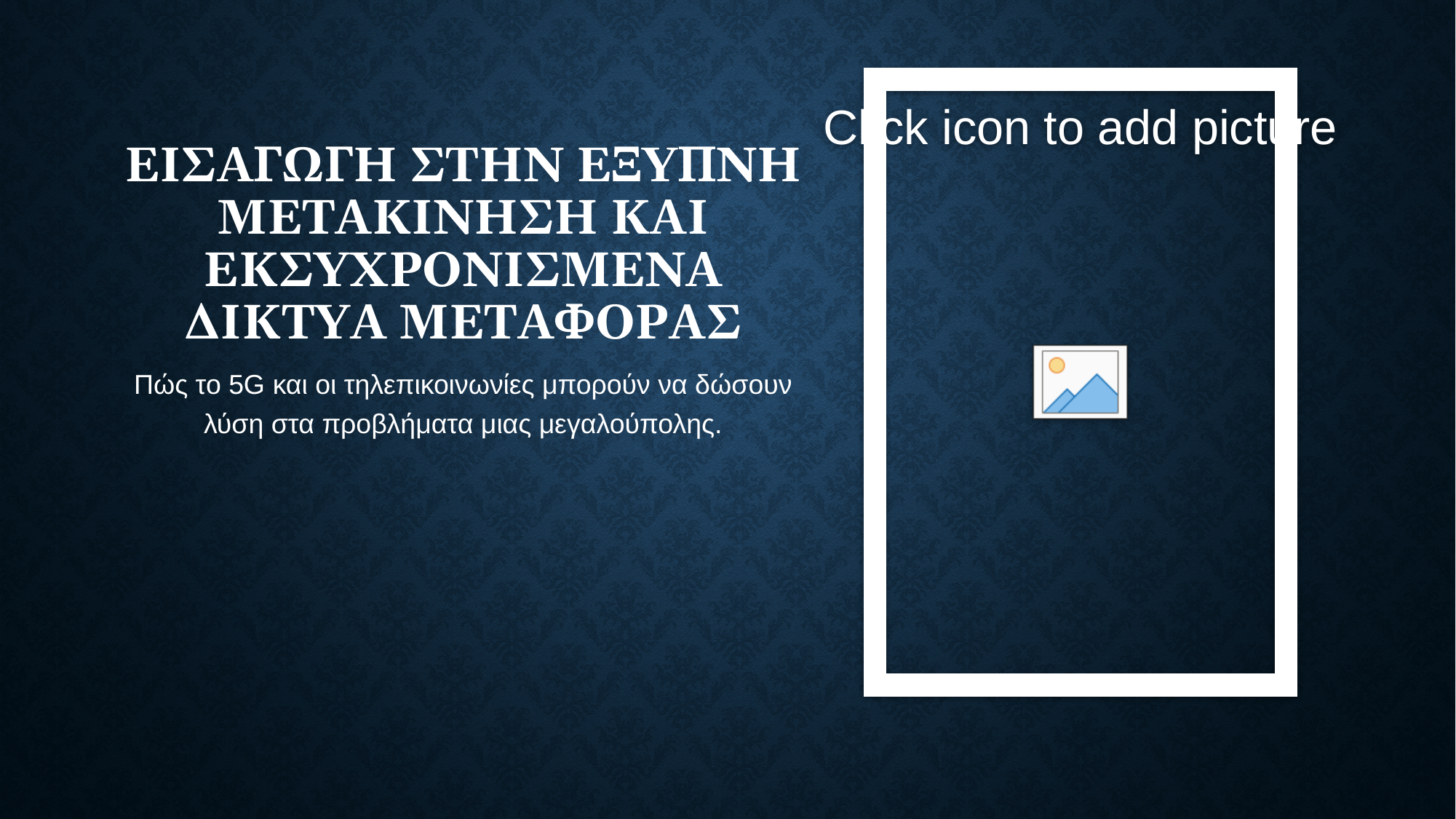

# Εισαγωγη στην εξυπνη μετακινηση και εκσυχρονισμενα δικτυα μεταφορασ

Πώς το 5G και οι τηλεπικοινωνίες μπορούν να δώσουν λύση στα προβλήματα μιας μεγαλούπολης.